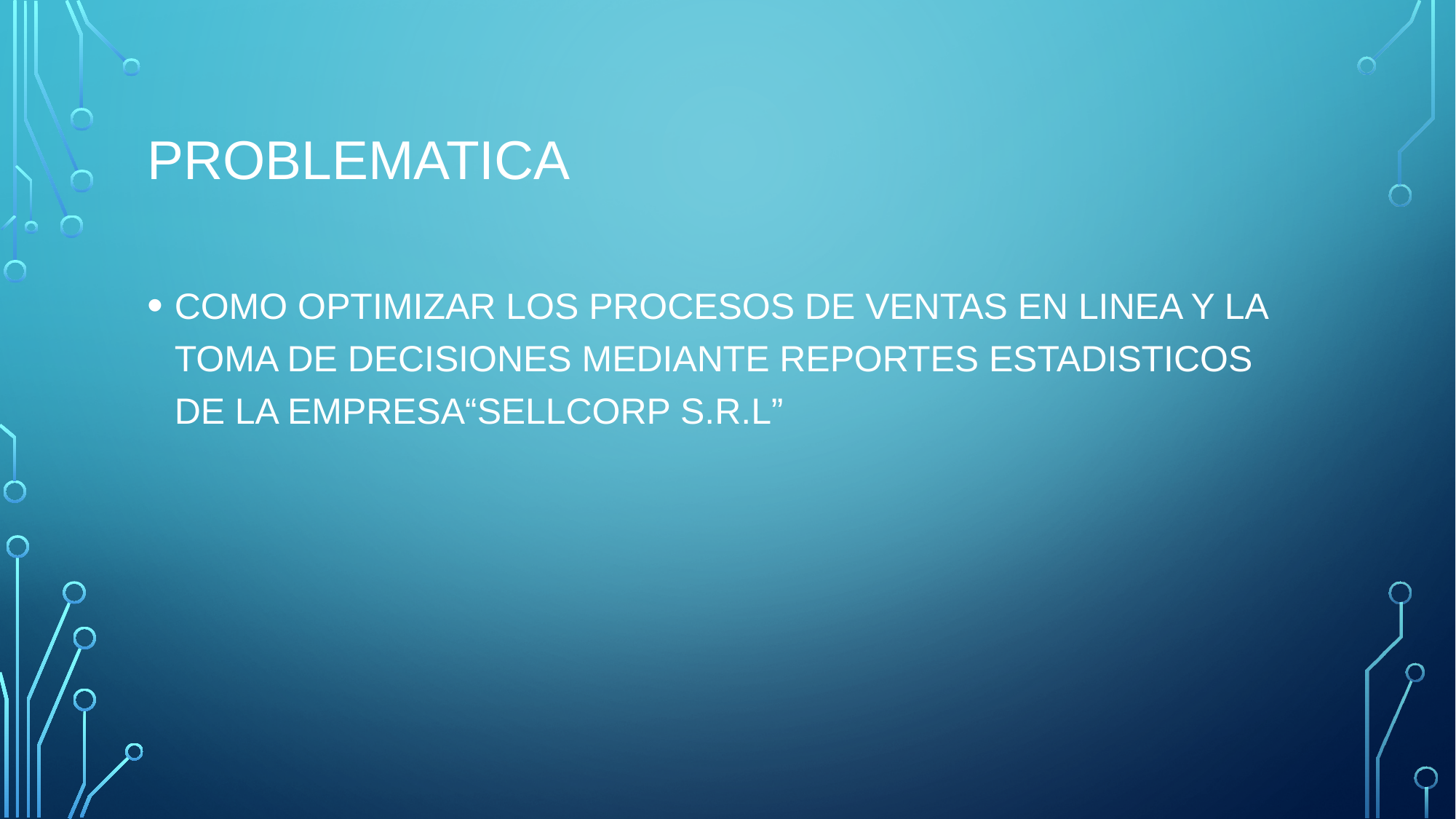

# PROBLEMATICA
COMO OPTIMIZAR LOS PROCESOS DE VENTAS EN LINEA Y LA TOMA DE DECISIONES MEDIANTE REPORTES ESTADISTICOS  DE LA EMPRESA“SELLCORP S.R.L”